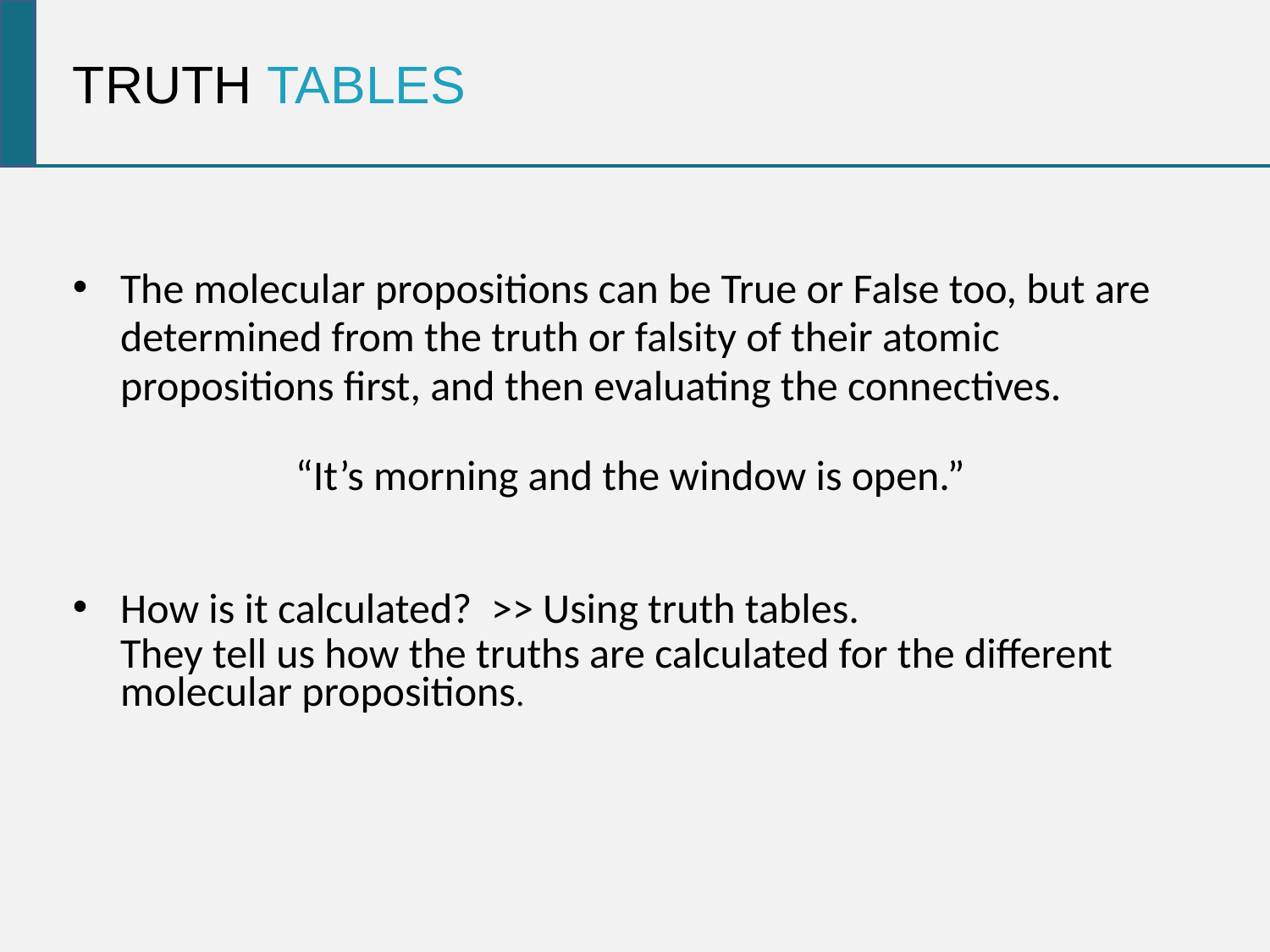

TRUTH TABLES

The molecular propositions can be True or False too, but are
     determined from the truth or falsity of their atomic
     propositions first, and then evaluating the connectives.

“It’s morning and the window is open.”

How is it calculated?  >> Using truth tables.
	They tell us how the truths are calculated for the different molecular propositions.